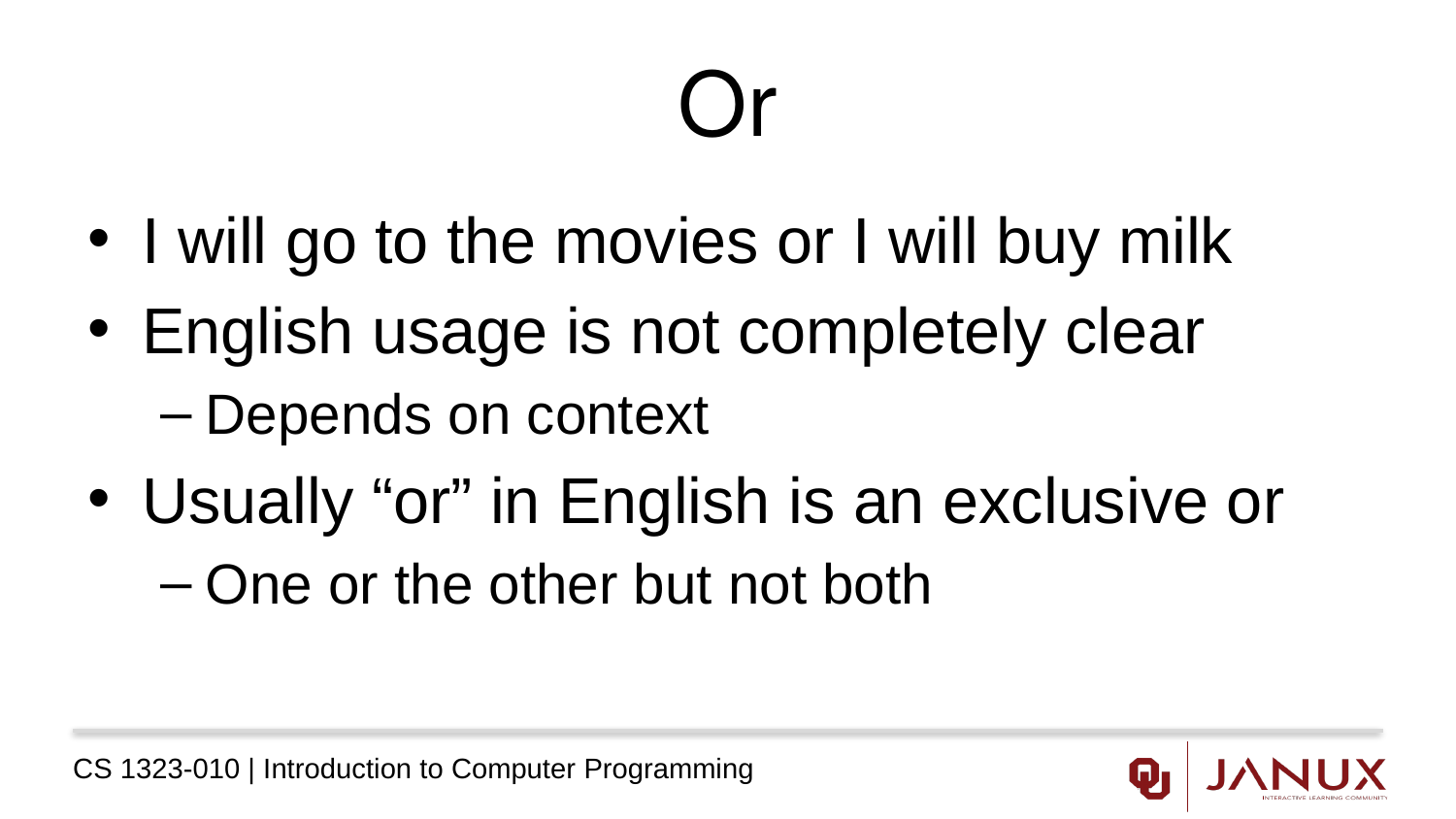

# Or
I will go to the movies or I will buy milk
English usage is not completely clear
Depends on context
Usually “or” in English is an exclusive or
One or the other but not both